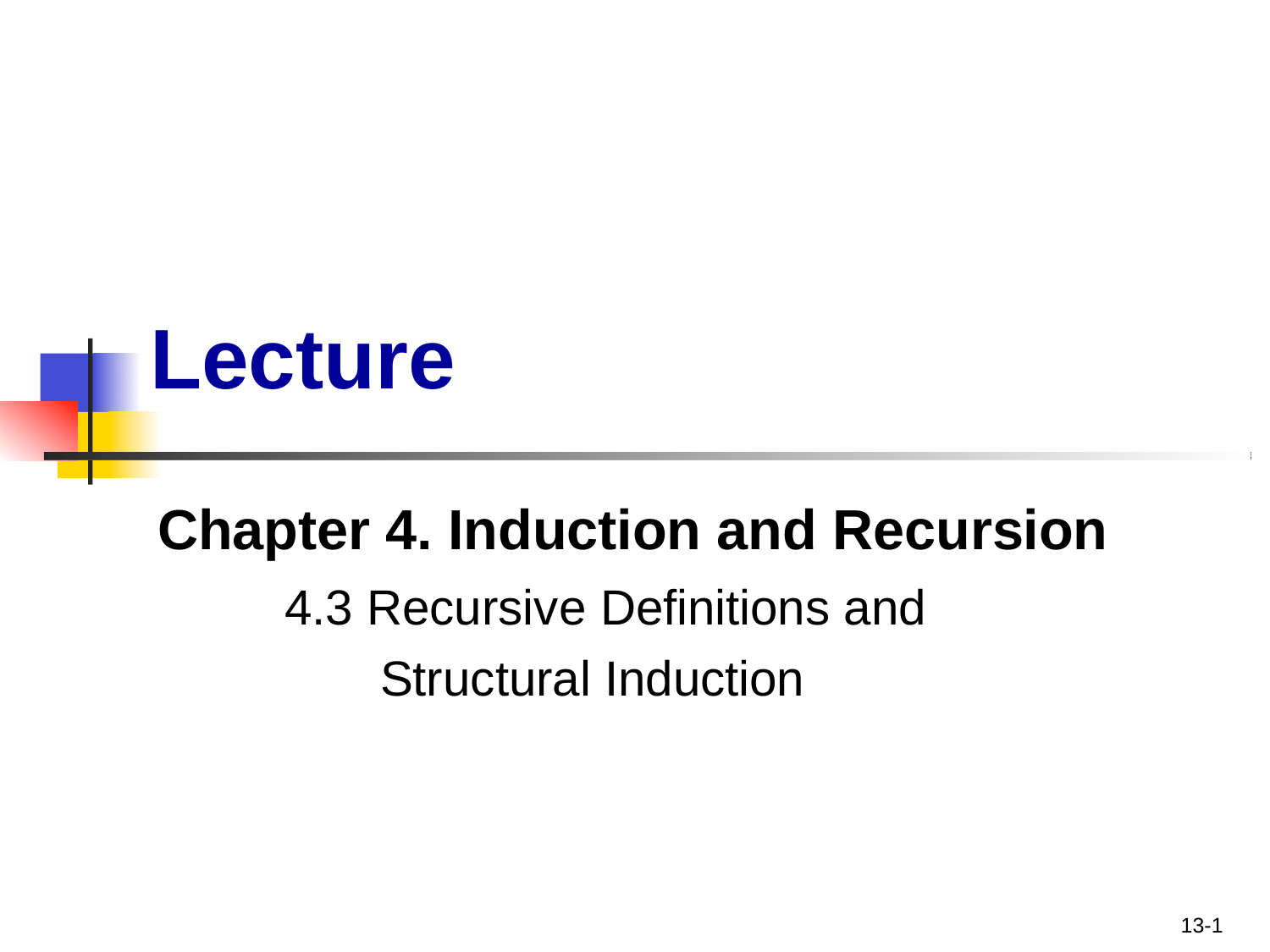

# Lecture

Chapter 4. Induction and Recursion
4.3 Recursive Definitions and  Structural Induction
13-1